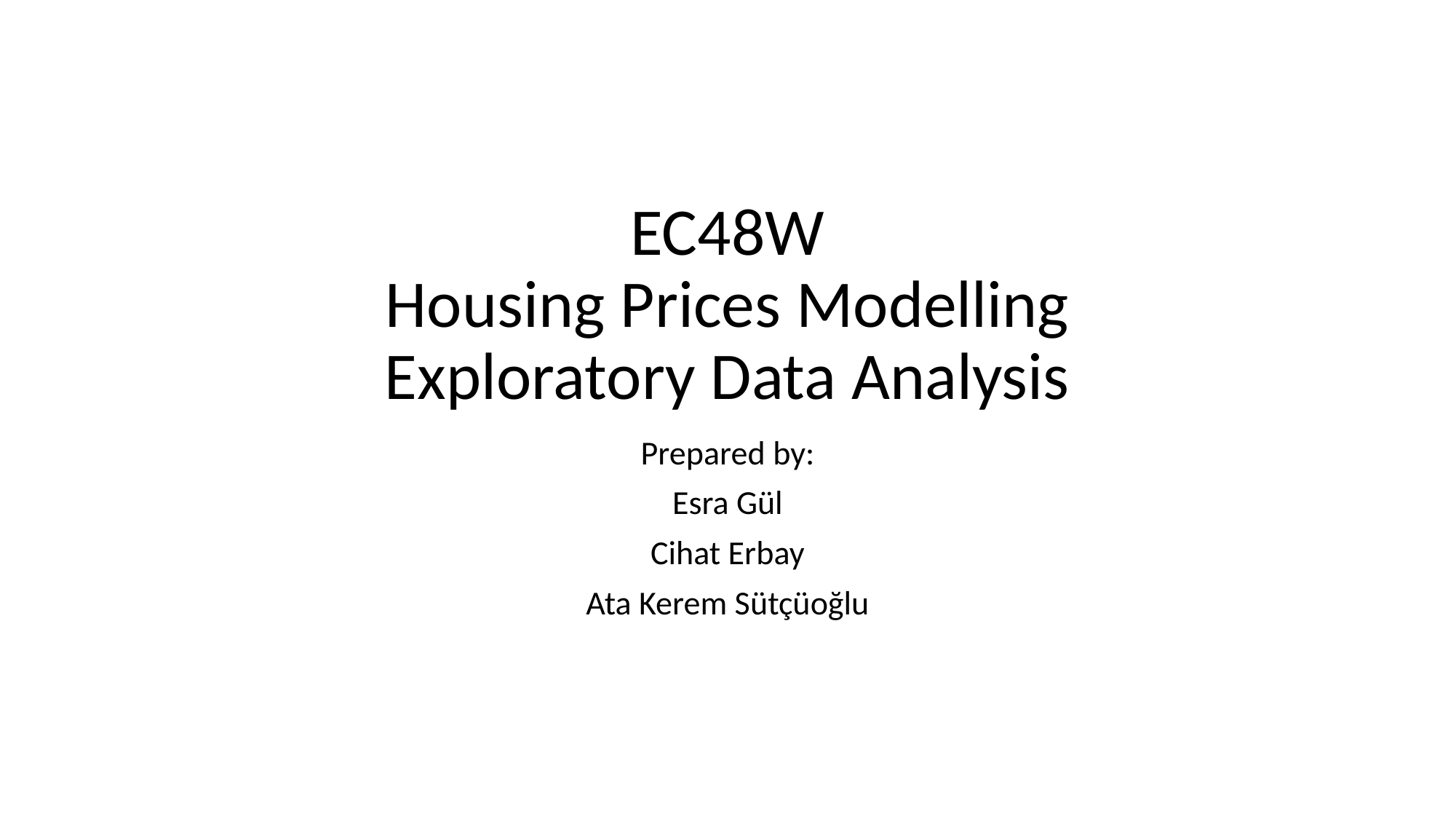

# EC48W Housing Prices Modelling Exploratory Data Analysis
Prepared by:
Esra Gül
Cihat Erbay
Ata Kerem Sütçüoğlu